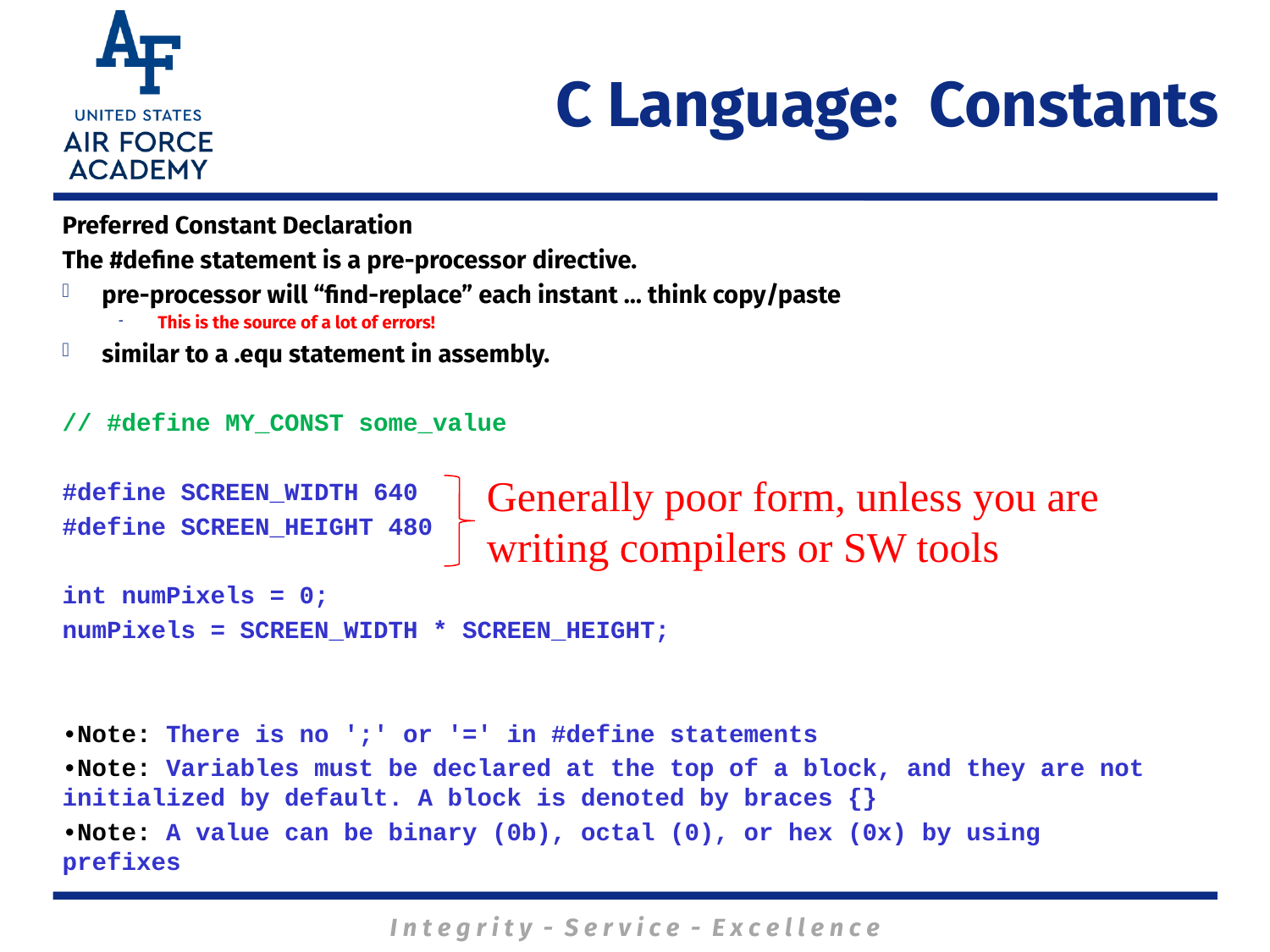

# C Language:  Constants
Preferred Constant Declaration
The #define statement is a pre-processor directive.
pre-processor will “find-replace” each instant … think copy/paste
This is the source of a lot of errors!
similar to a .equ statement in assembly.

// #define MY_CONST some_value

#define SCREEN_WIDTH 640
#define SCREEN_HEIGHT 480

int numPixels = 0;
numPixels = SCREEN_WIDTH * SCREEN_HEIGHT;

•Note: There is no ';' or '=' in #define statements
•Note: Variables must be declared at the top of a block, and they are not initialized by default. A block is denoted by braces {}
•Note: A value can be binary (0b), octal (0), or hex (0x) by using prefixes

Generally poor form, unless you are writing compilers or SW tools